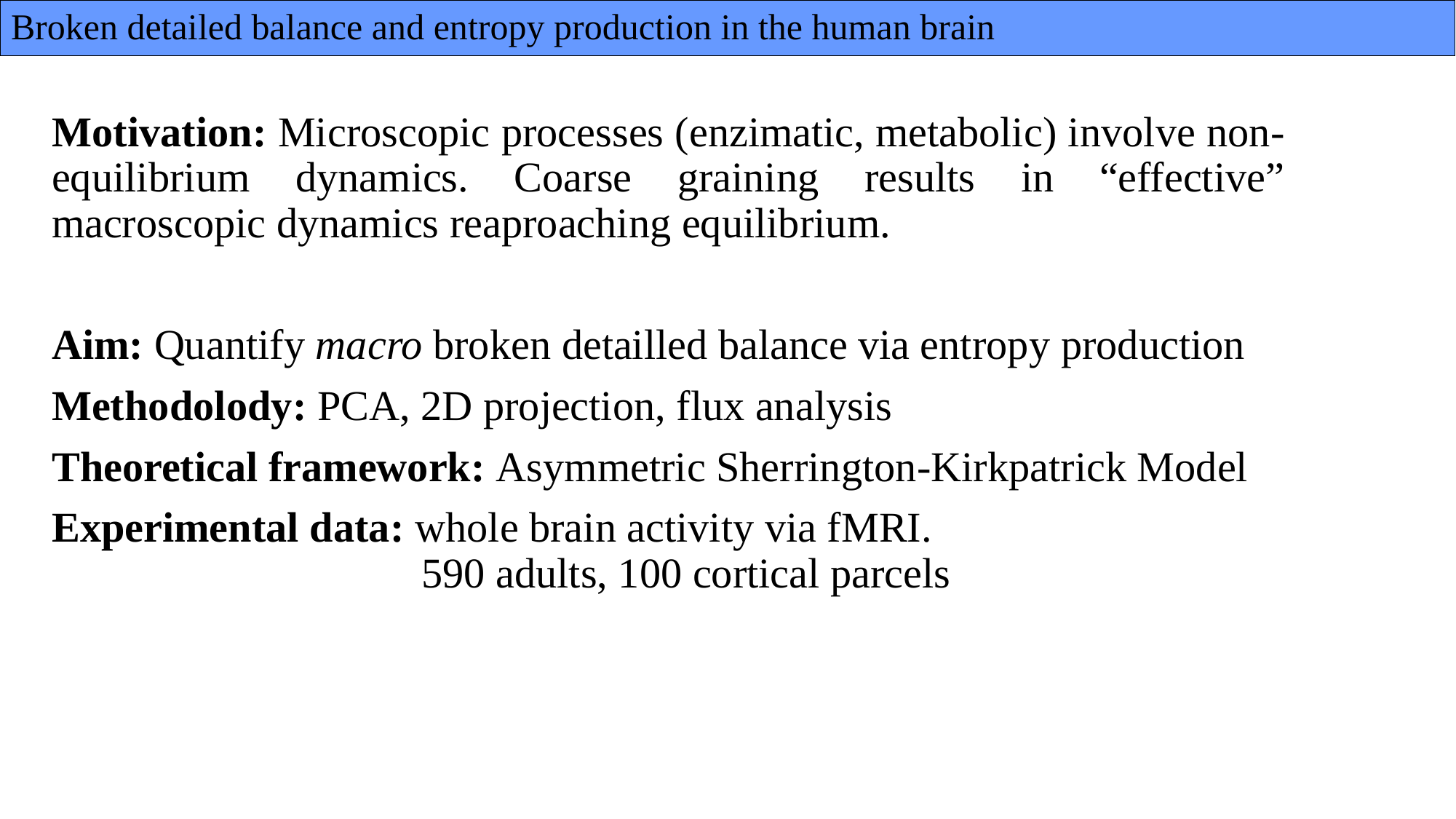

# Broken detailed balance and entropy production in the human brain
Motivation: Microscopic processes (enzimatic, metabolic) involve non-equilibrium dynamics. Coarse graining results in “effective” macroscopic dynamics reaproaching equilibrium.

Aim: Quantify macro broken detailled balance via entropy production
Methodolody: PCA, 2D projection, flux analysis
Theoretical framework: Asymmetric Sherrington-Kirkpatrick Model
Experimental data: whole brain activity via fMRI.
			    590 adults, 100 cortical parcels